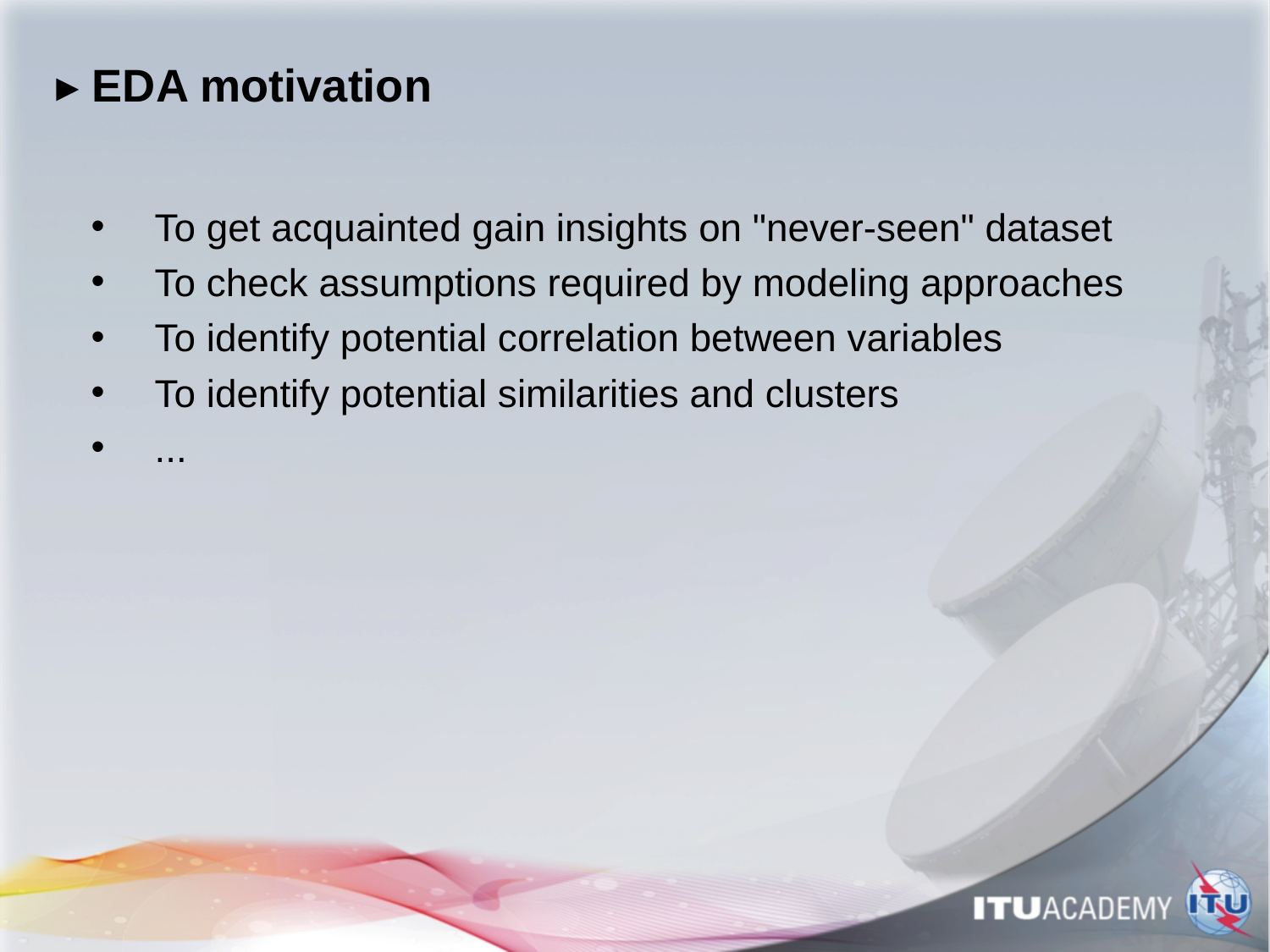

# ▸ EDA motivation
To get acquainted gain insights on "never-seen" dataset
To check assumptions required by modeling approaches
To identify potential correlation between variables
To identify potential similarities and clusters
...